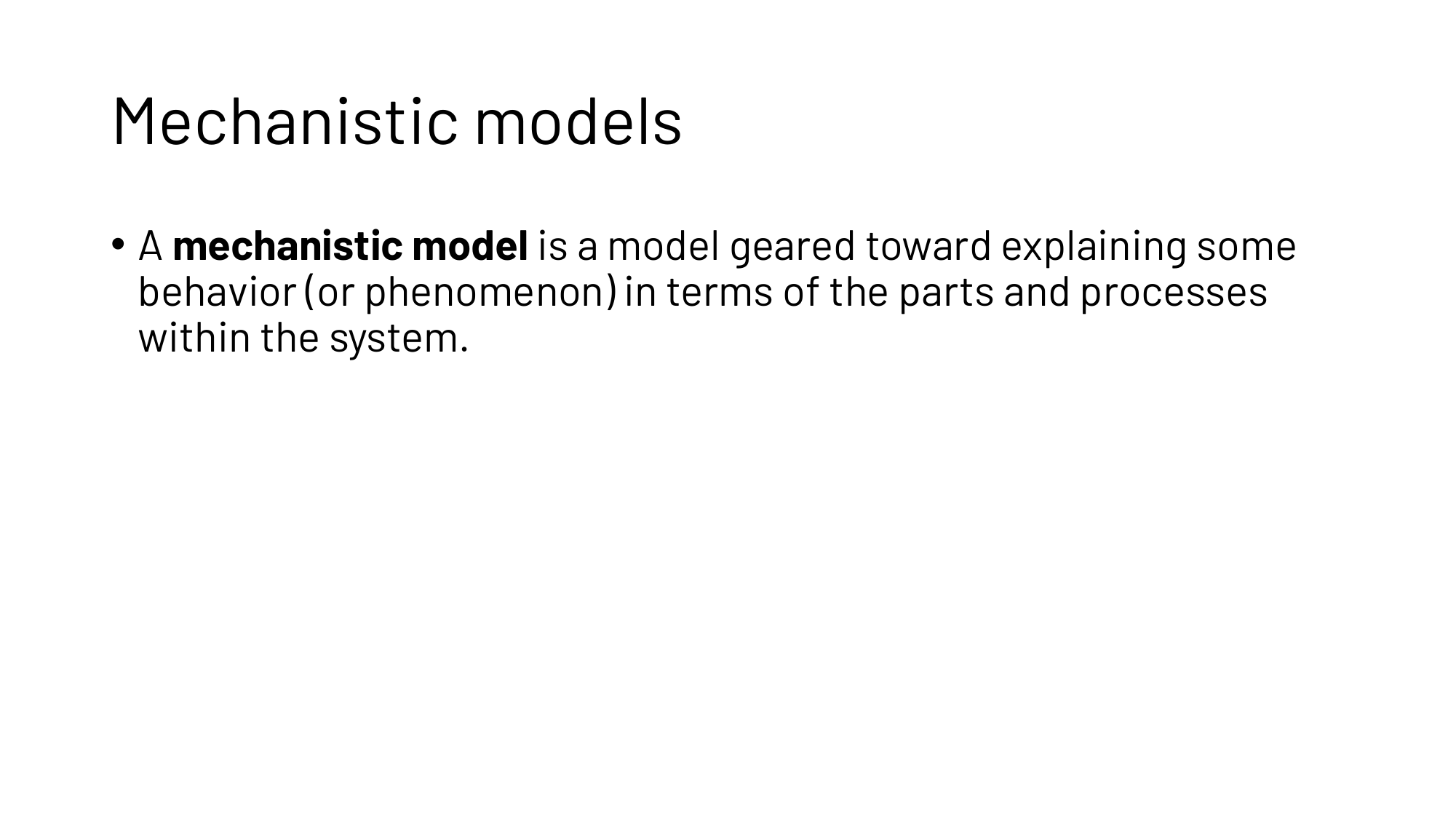

# Mechanistic models
A mechanistic model is a model geared toward explaining some behavior (or phenomenon) in terms of the parts and processes within the system.